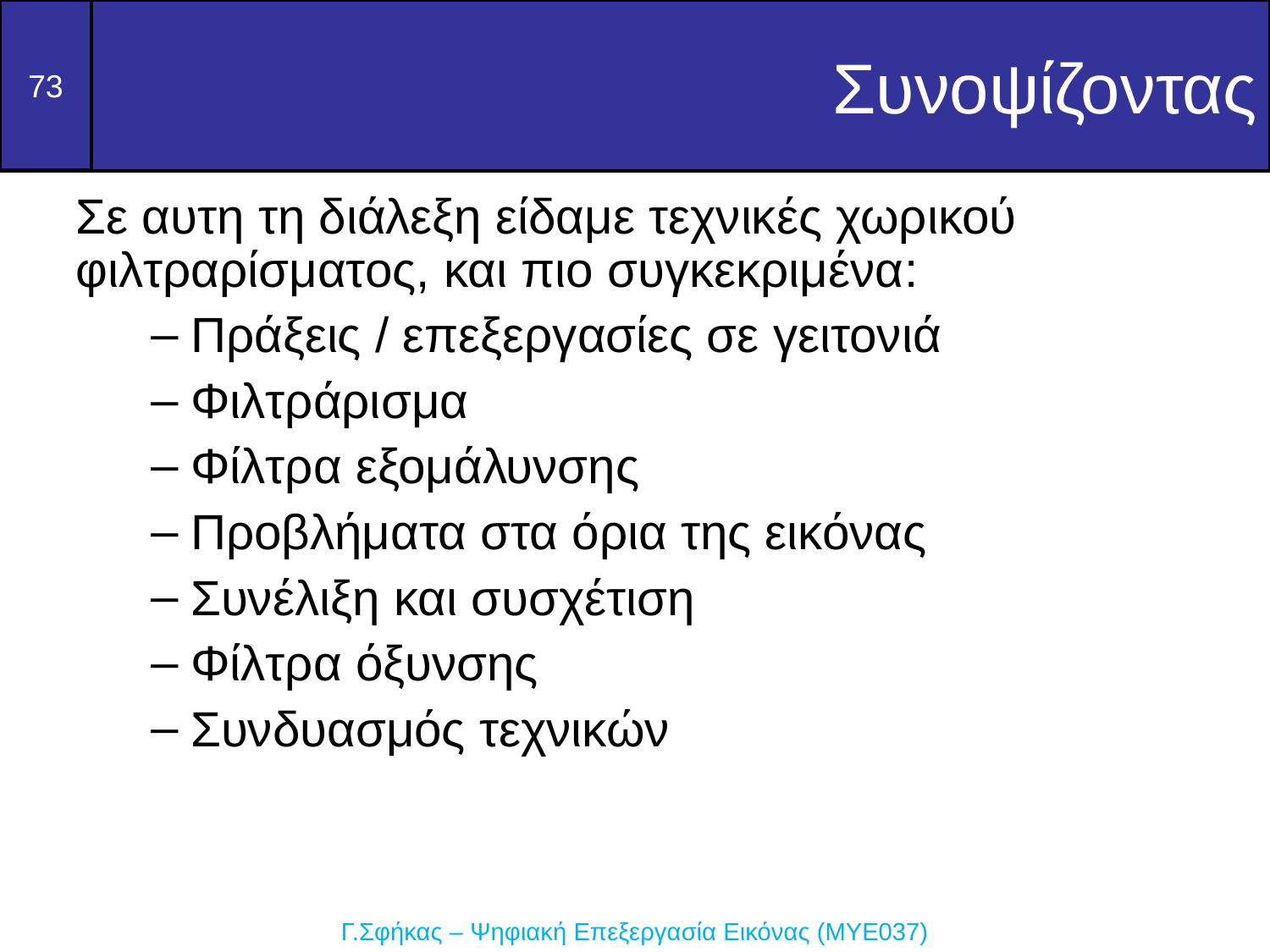

Συνοψίζοντας
Σε αυτη τη διάλεξη είδαμε τεχνικές χωρικού φιλτραρίσματος, και πιο συγκεκριμένα:
Πράξεις / επεξεργασίες σε γειτονιά
Φιλτράρισμα
Φίλτρα εξομάλυνσης
Προβλήματα στα όρια της εικόνας
Συνέλιξη και συσχέτιση
Φίλτρα όξυνσης
Συνδυασμός τεχνικών